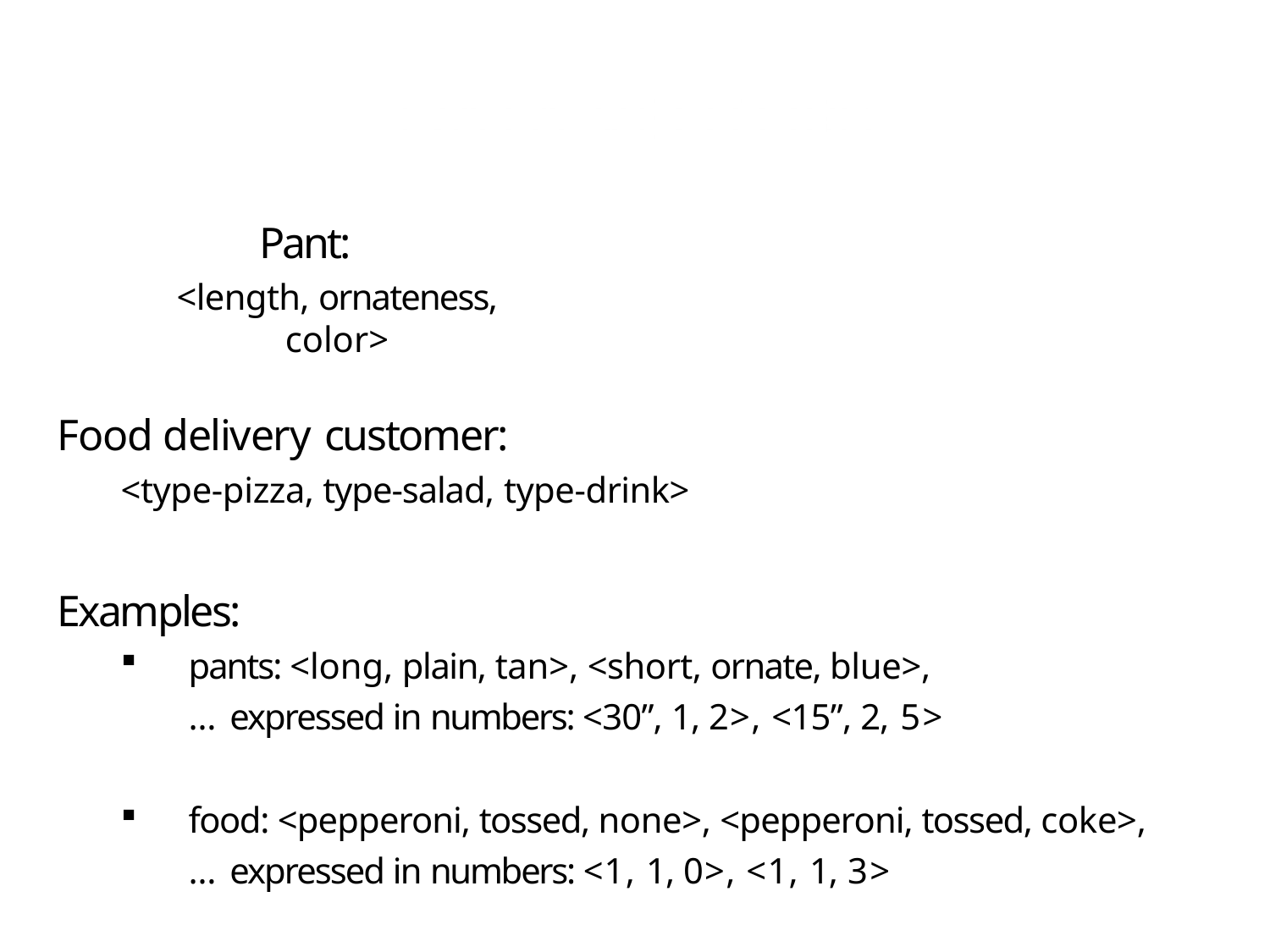

# Pant:
<length, ornateness, color>
Food delivery customer:
<type-pizza, type-salad, type-drink>

Examples:
pants: <long, plain, tan>, <short, ornate, blue>, …  expressed in numbers: <30”, 1, 2>, <15”, 2, 5>

food: <pepperoni, tossed, none>, <pepperoni, tossed, coke>, …  expressed in numbers: <1, 1, 0>, <1, 1, 3>